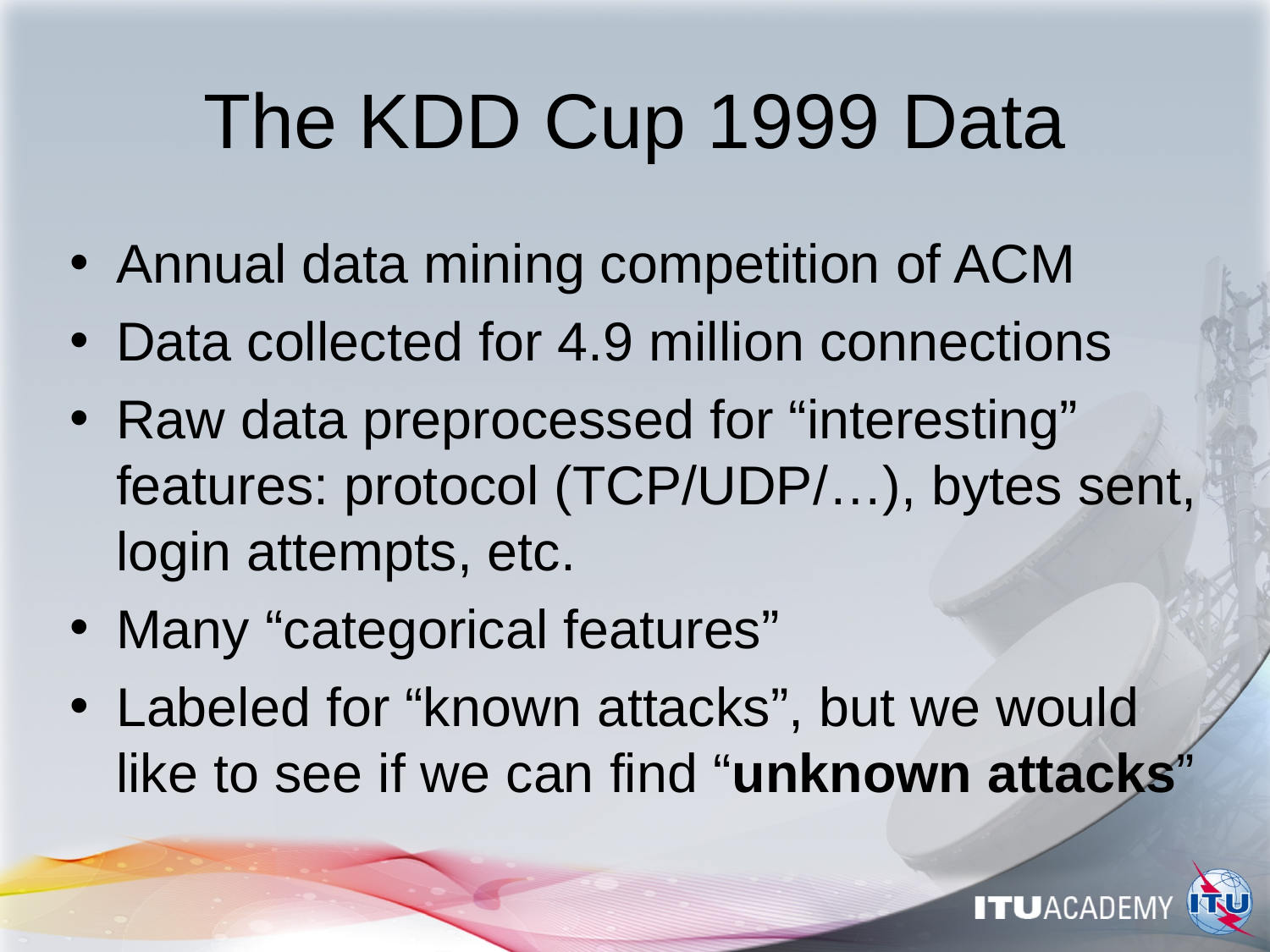

# The KDD Cup 1999 Data
Annual data mining competition of ACM
Data collected for 4.9 million connections
Raw data preprocessed for “interesting” features: protocol (TCP/UDP/…), bytes sent, login attempts, etc.
Many “categorical features”
Labeled for “known attacks”, but we would like to see if we can find “unknown attacks”